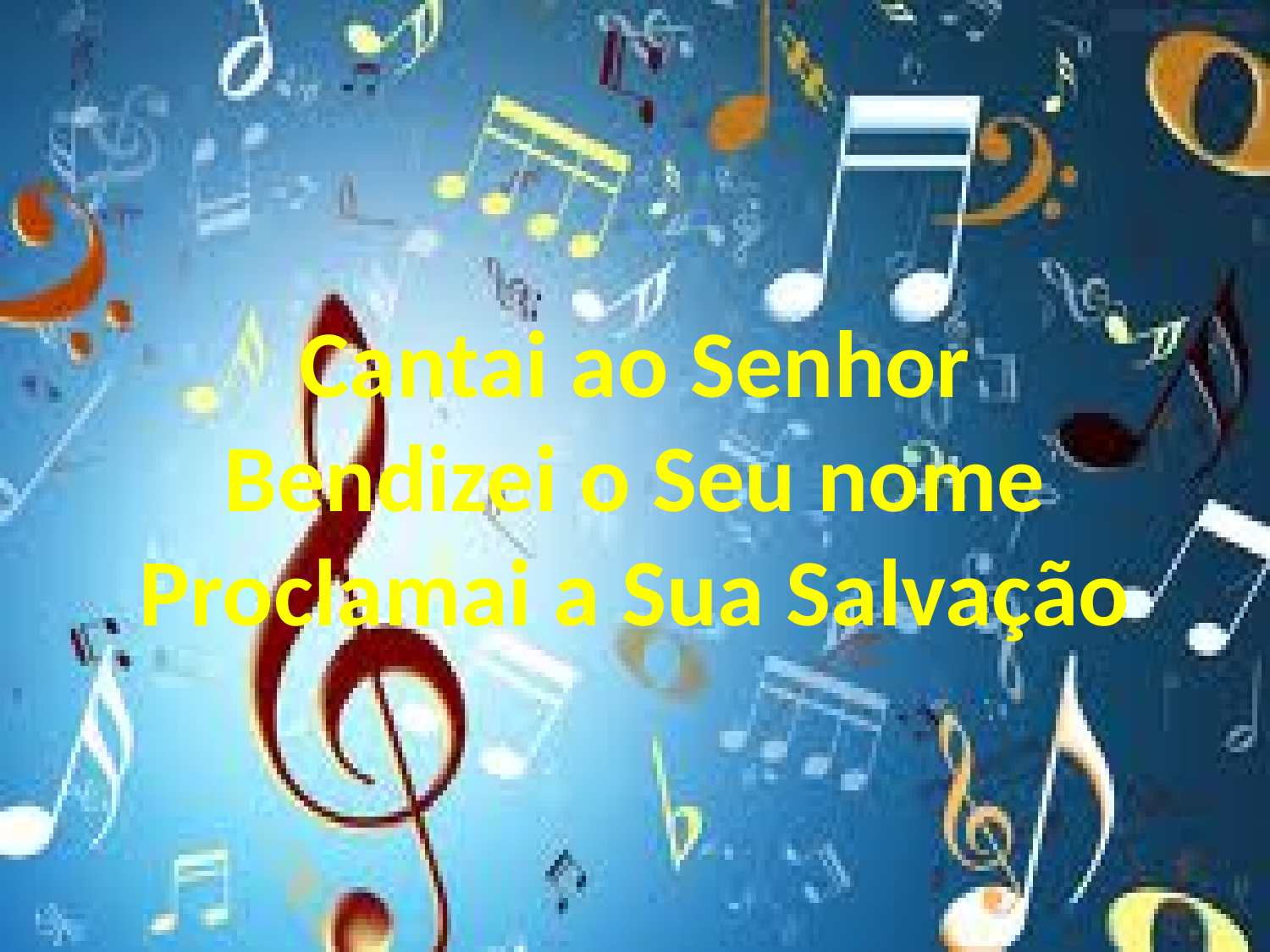

Cantai ao Senhor
Bendizei o Seu nome
Proclamai a Sua Salvação